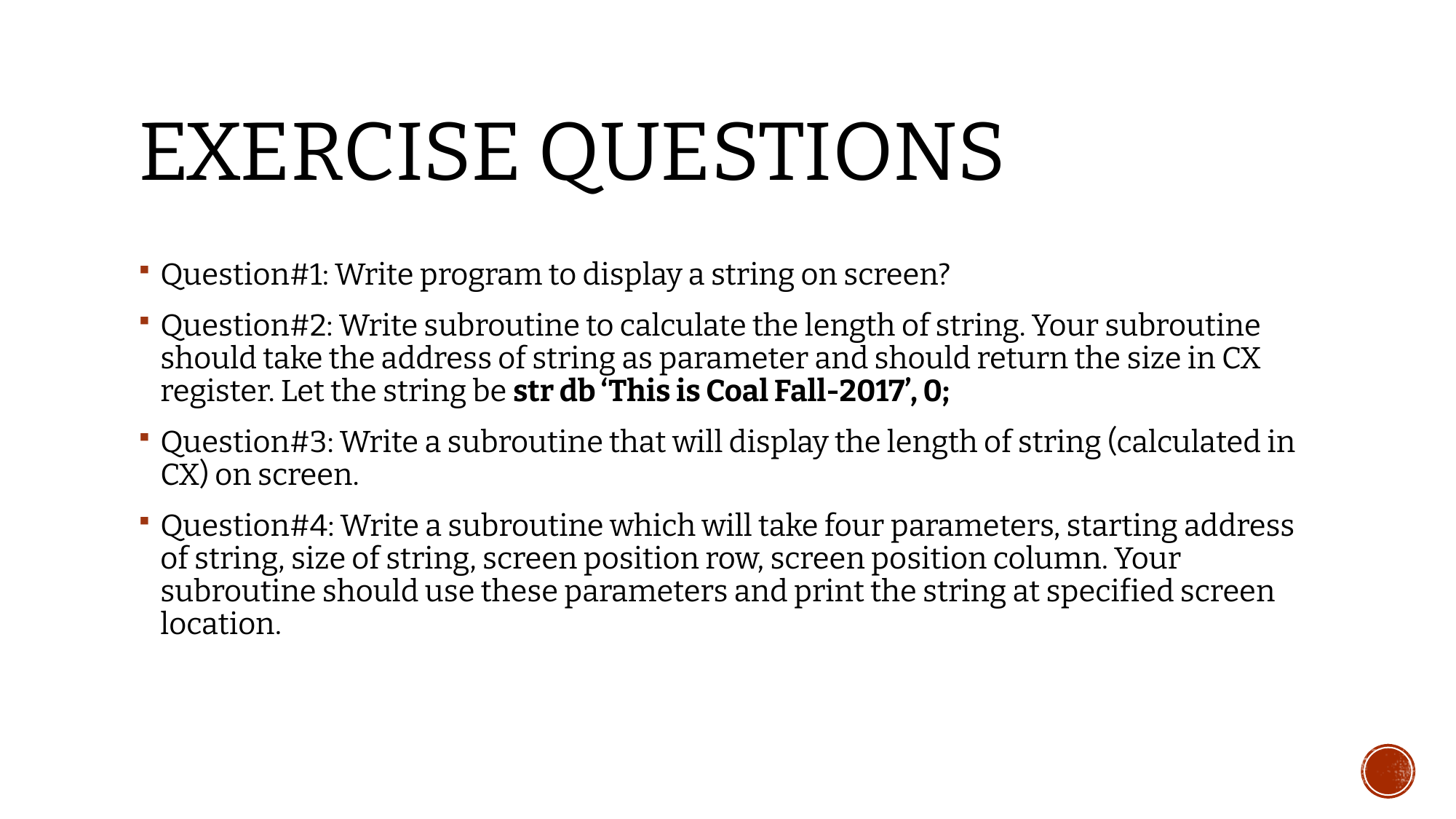

# Exercise questions
Question#1: Write program to display a string on screen?
Question#2: Write subroutine to calculate the length of string. Your subroutine should take the address of string as parameter and should return the size in CX register. Let the string be str db ‘This is Coal Fall-2017’, 0;
Question#3: Write a subroutine that will display the length of string (calculated in CX) on screen.
Question#4: Write a subroutine which will take four parameters, starting address of string, size of string, screen position row, screen position column. Your subroutine should use these parameters and print the string at specified screen location.